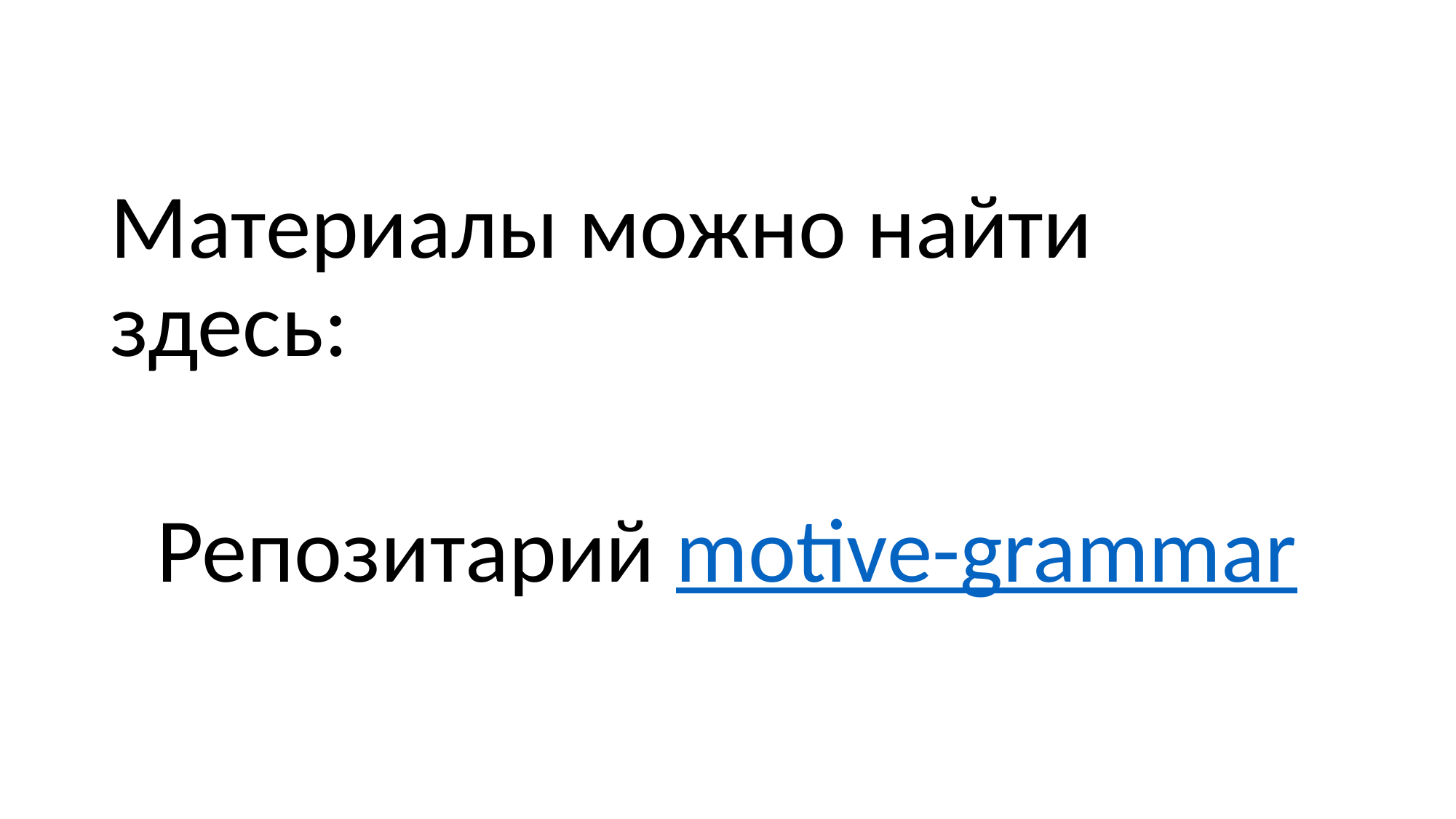

# Материалы можно найти здесь:
Репозитарий motive-grammar